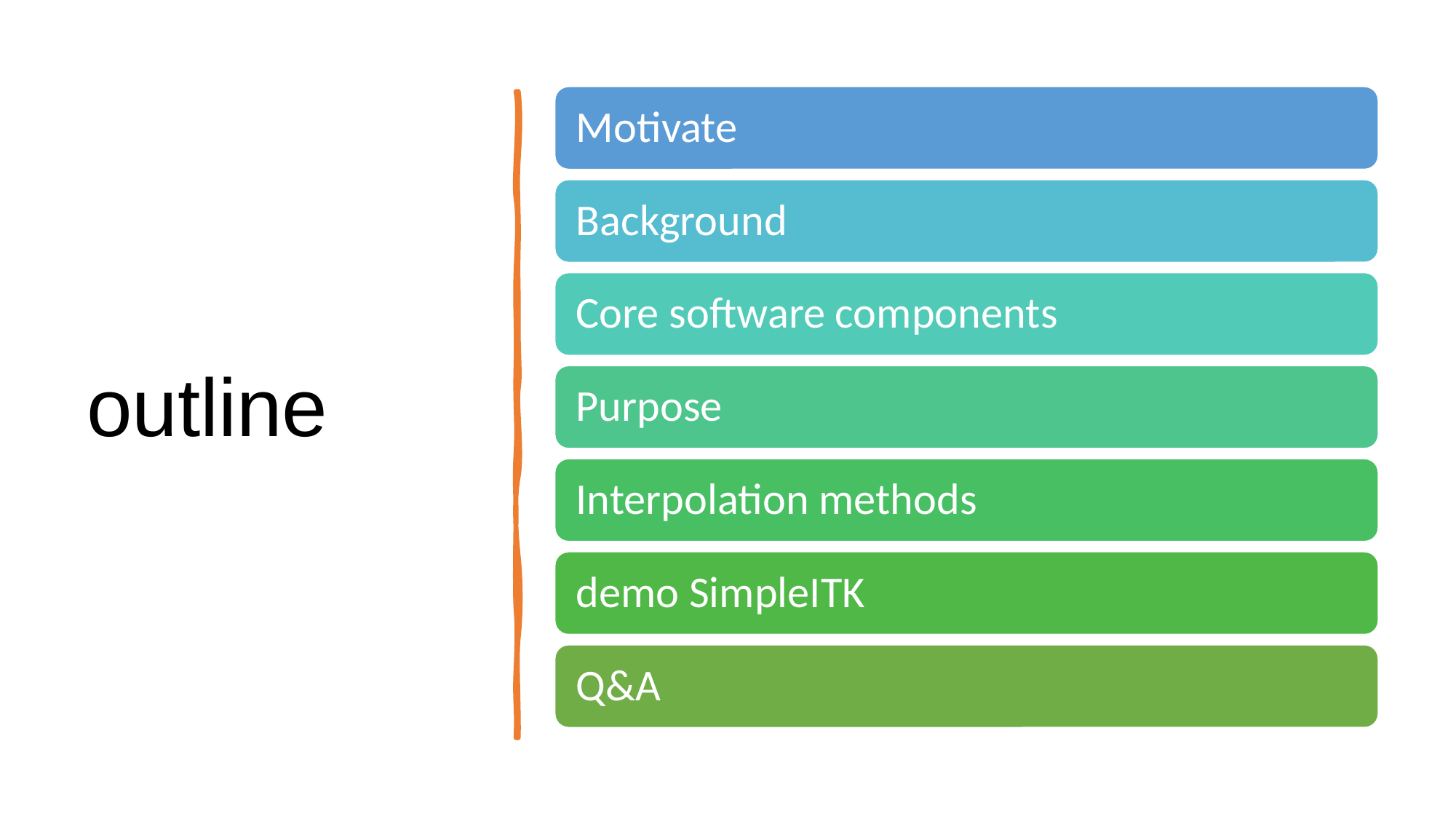

Motivate
Background
Core software components
Purpose
Interpolation methods
demo SimpleITK
Q&A
# outline